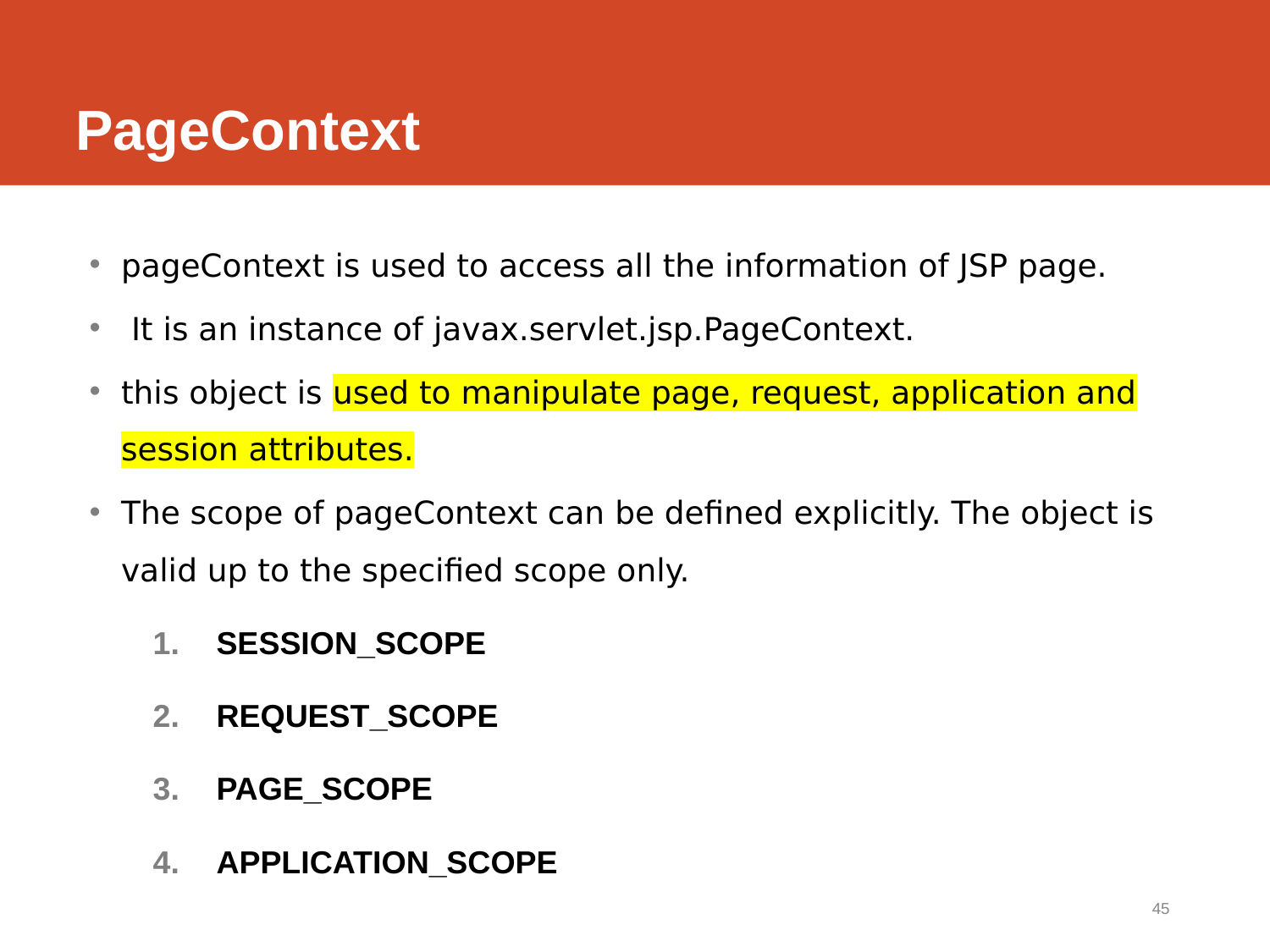

# PageContext
pageContext is used to access all the information of JSP page.
 It is an instance of javax.servlet.jsp.PageContext.
this object is used to manipulate page, request, application and session attributes.
The scope of pageContext can be defined explicitly. The object is valid up to the specified scope only.
SESSION_SCOPE
REQUEST_SCOPE
PAGE_SCOPE
APPLICATION_SCOPE

45